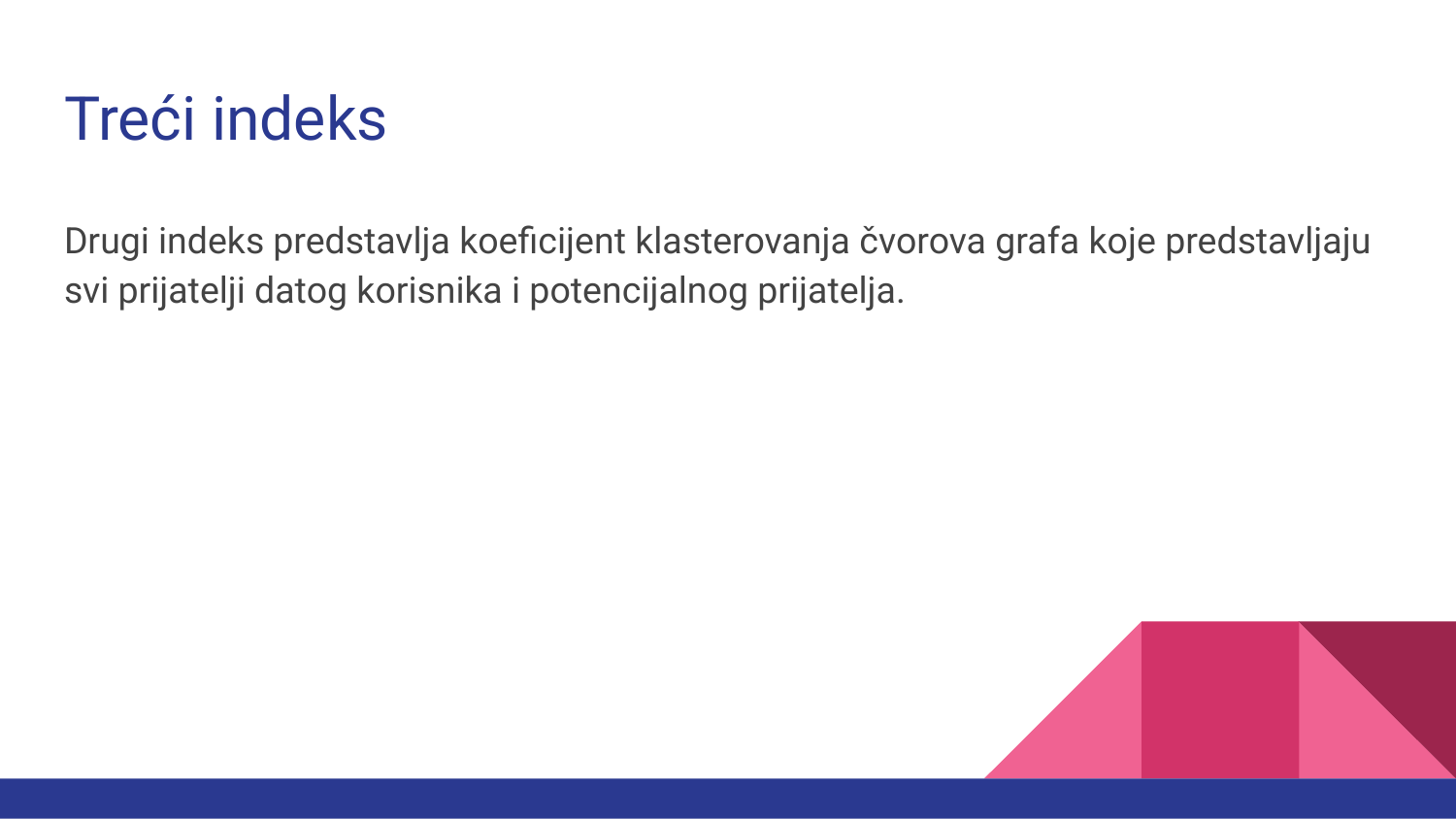

# Treći indeks
Drugi indeks predstavlja koeficijent klasterovanja čvorova grafa koje predstavljaju svi prijatelji datog korisnika i potencijalnog prijatelja.